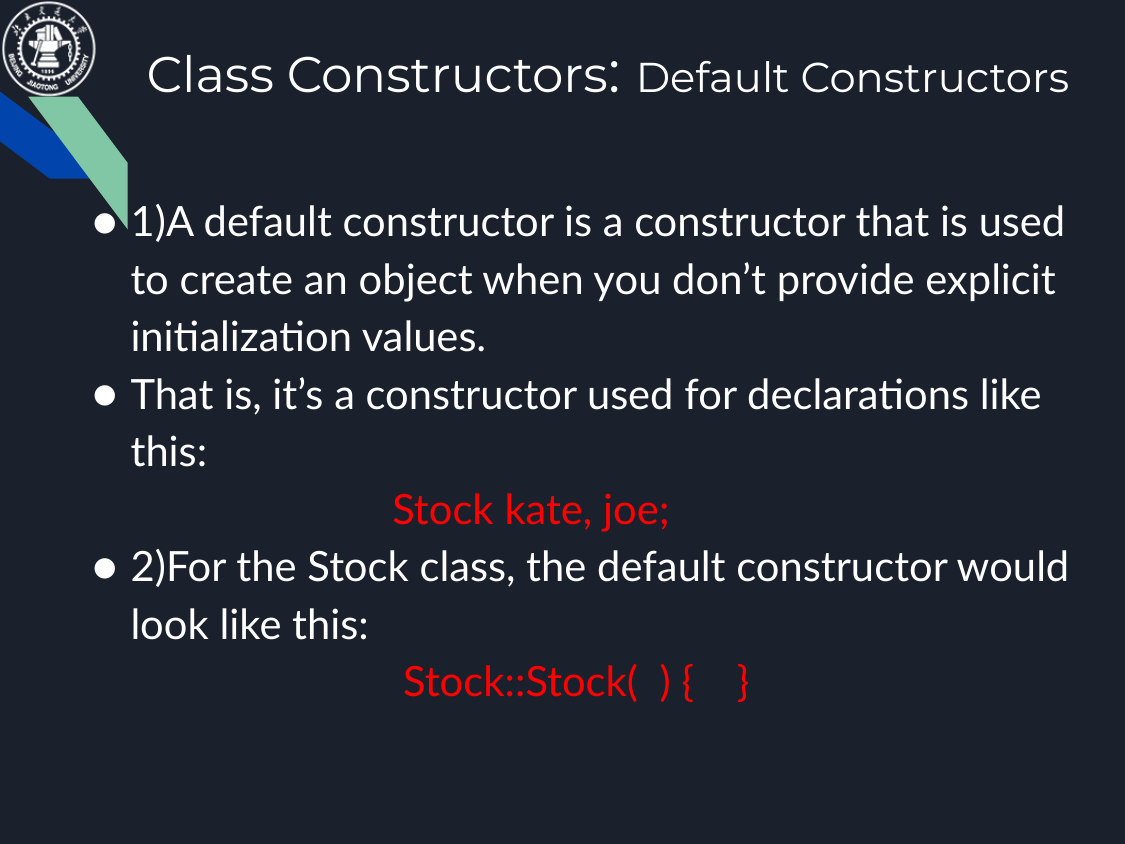

# Class Constructors: Default Constructors
1)A default constructor is a constructor that is used to create an object when you don’t provide explicit initialization values.
That is, it’s a constructor used for declarations like this:
		Stock kate, joe;
2)For the Stock class, the default constructor would look like this:
             		 Stock::Stock(  ) {    }